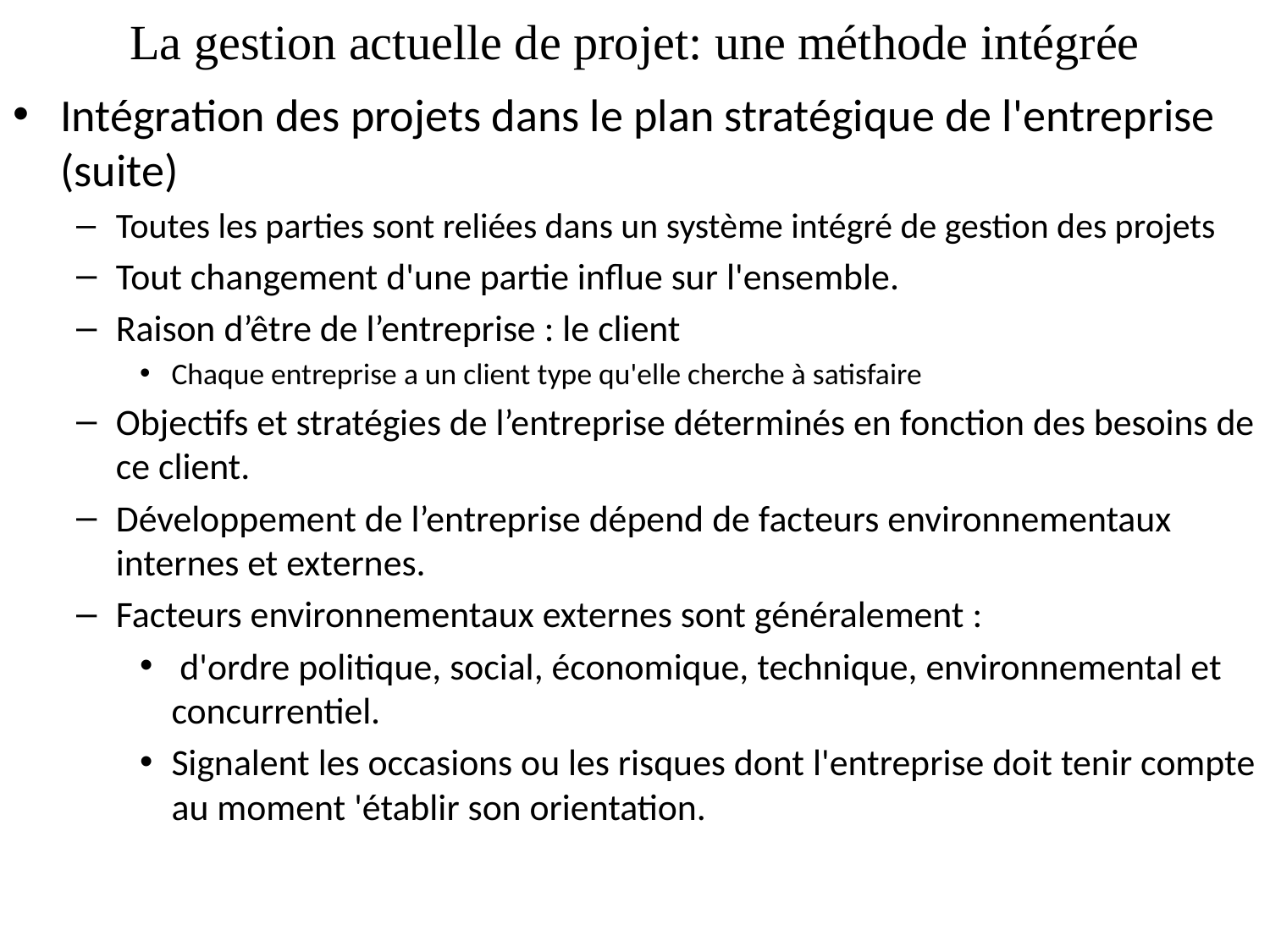

# La gestion actuelle de projet: une méthode intégrée
Intégration des projets dans le plan stratégique de l'entreprise (suite)
Toutes les parties sont reliées dans un système intégré de gestion des projets
Tout changement d'une partie influe sur l'ensemble.
Raison d’être de l’entreprise : le client
Chaque entreprise a un client type qu'elle cherche à satisfaire
Objectifs et stratégies de l’entreprise déterminés en fonction des besoins de ce client.
Développement de l’entreprise dépend de facteurs environnementaux internes et externes.
Facteurs environnementaux externes sont généralement :
 d'ordre politique, social, économique, technique, environnemental et concurrentiel.
Signalent les occasions ou les risques dont l'entreprise doit tenir compte au moment 'établir son orientation.